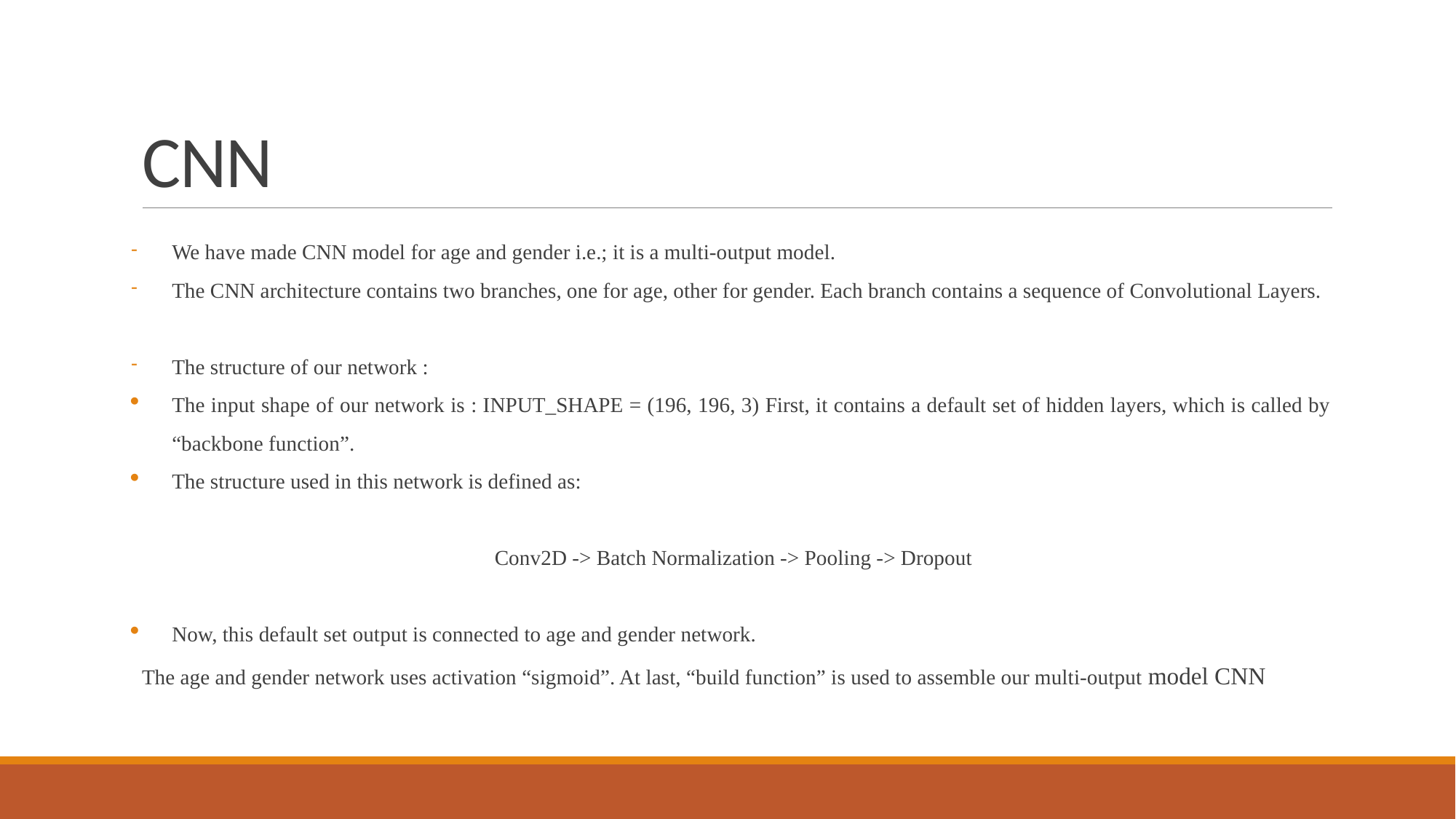

# CNN
We have made CNN model for age and gender i.e.; it is a multi-output model.
The CNN architecture contains two branches, one for age, other for gender. Each branch contains a sequence of Convolutional Layers.

The structure of our network :
The input shape of our network is : INPUT_SHAPE = (196, 196, 3) First, it contains a default set of hidden layers, which is called by “backbone function”.
The structure used in this network is defined as:

Conv2D -> Batch Normalization -> Pooling -> Dropout

Now, this default set output is connected to age and gender network.
The age and gender network uses activation “sigmoid”. At last, “build function” is used to assemble our multi-output model CNN